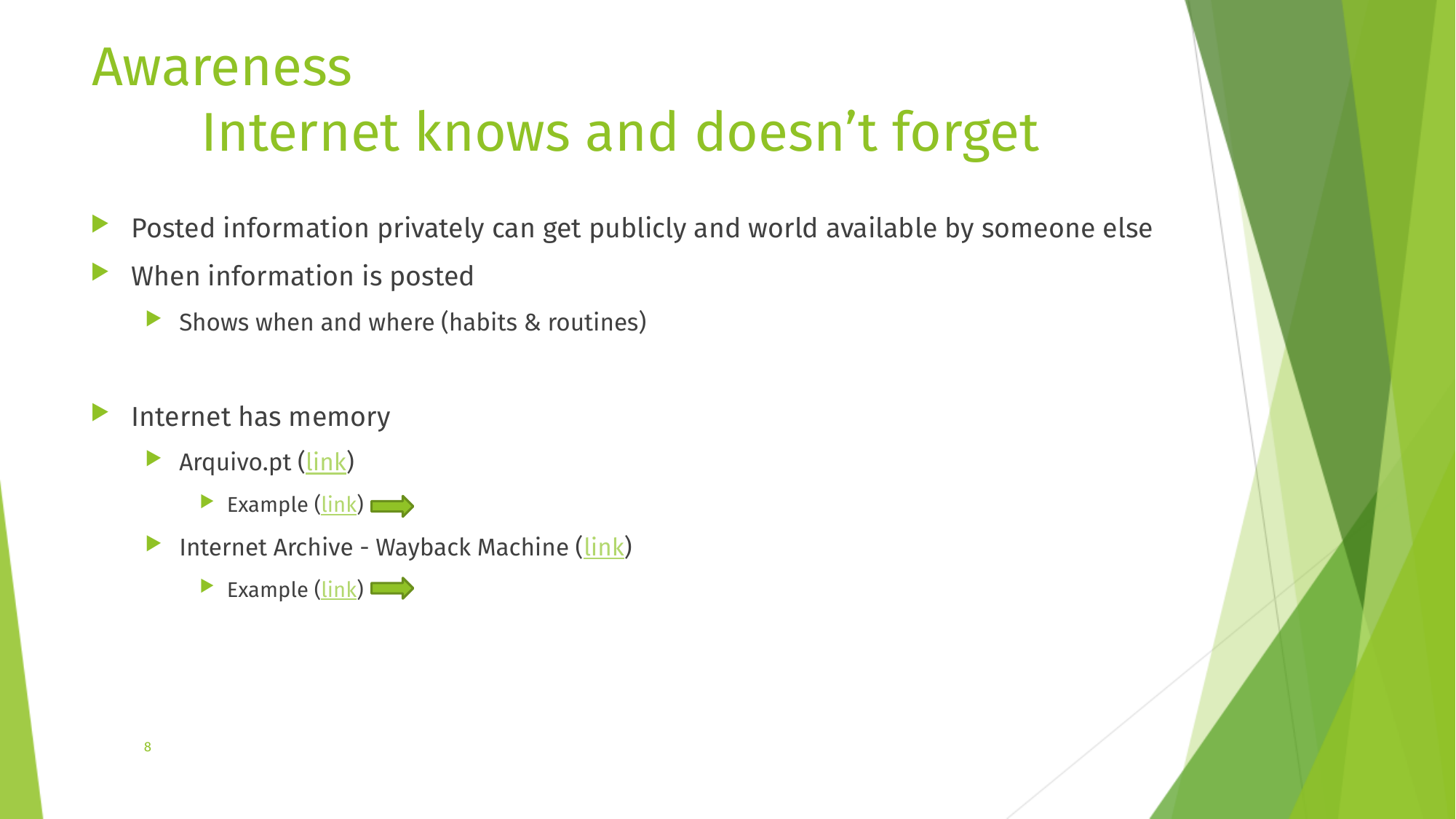

# Awareness Internet knows and doesn’t forget
Posted information privately can get publicly and world available by someone else
When information is posted
Shows when and where (habits & routines)

Internet has memory
Arquivo.pt (link)
Example (link)
Internet Archive - Wayback Machine (link)
Example (link)

8